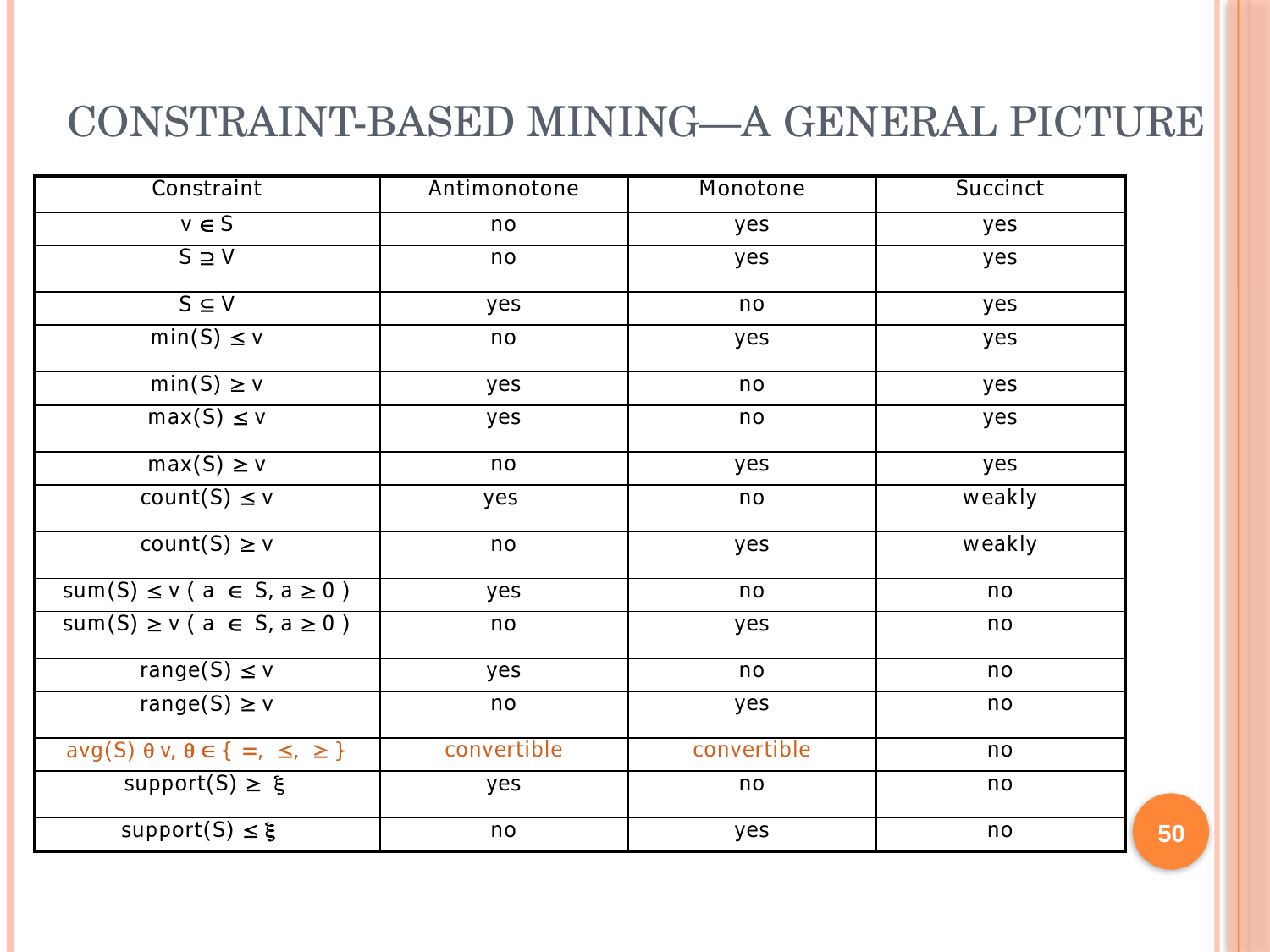

# Constraint-Based Mining—A General Picture
| Constraint | Antimonotone | Monotone | Succinct |
| --- | --- | --- | --- |
| v ∈ S | no | yes | yes |
| S ⊇ V | no | yes | yes |
| S ⊆ V | yes | no | yes |
| min(S) ≤ v | no | yes | yes |
| min(S) ≥ v | yes | no | yes |
| max(S) ≤ v | yes | no | yes |
| max(S) ≥ v | no | yes | yes |
| count(S) ≤ v | yes | no | weakly |
| count(S) ≥ v | no | yes | weakly |
| sum(S) ≤ v ( a ∈ S, a ≥ 0 ) | yes | no | no |
| sum(S) ≥ v ( a ∈ S, a ≥ 0 ) | no | yes | no |
| range(S) ≤ v | yes | no | no |
| range(S) ≥ v | no | yes | no |
| avg(S) θ v, θ ∈ { =, ≤, ≥ } | convertible | convertible | no |
| support(S) ≥ ξ | yes | no | no |
| support(S) ≤ ξ | no | yes | no |
50